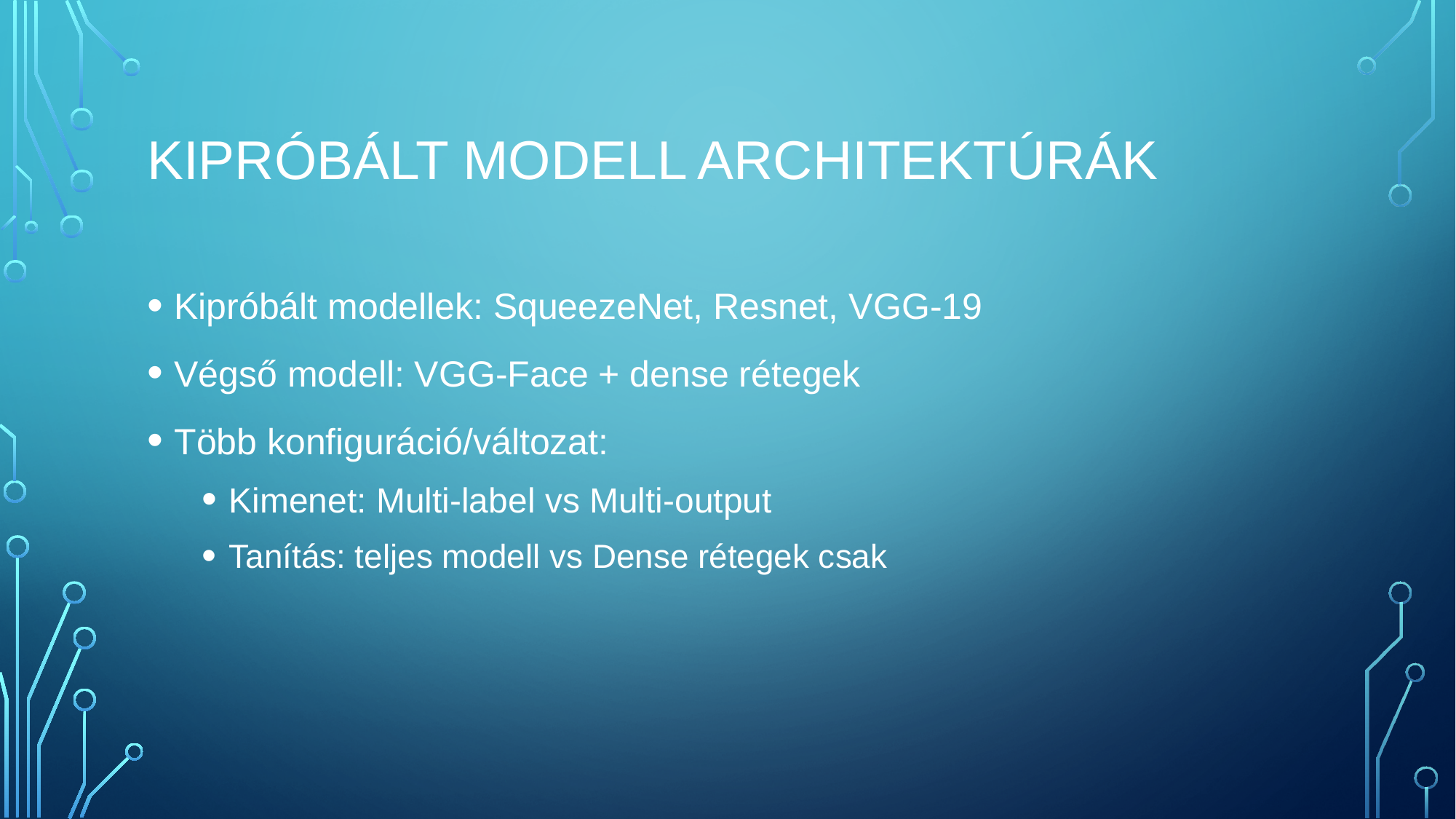

# Kipróbált Modell Architektúrák
Kipróbált modellek: SqueezeNet, Resnet, VGG-19
Végső modell: VGG-Face + dense rétegek
Több konfiguráció/változat:
Kimenet: Multi-label vs Multi-output
Tanítás: teljes modell vs Dense rétegek csak